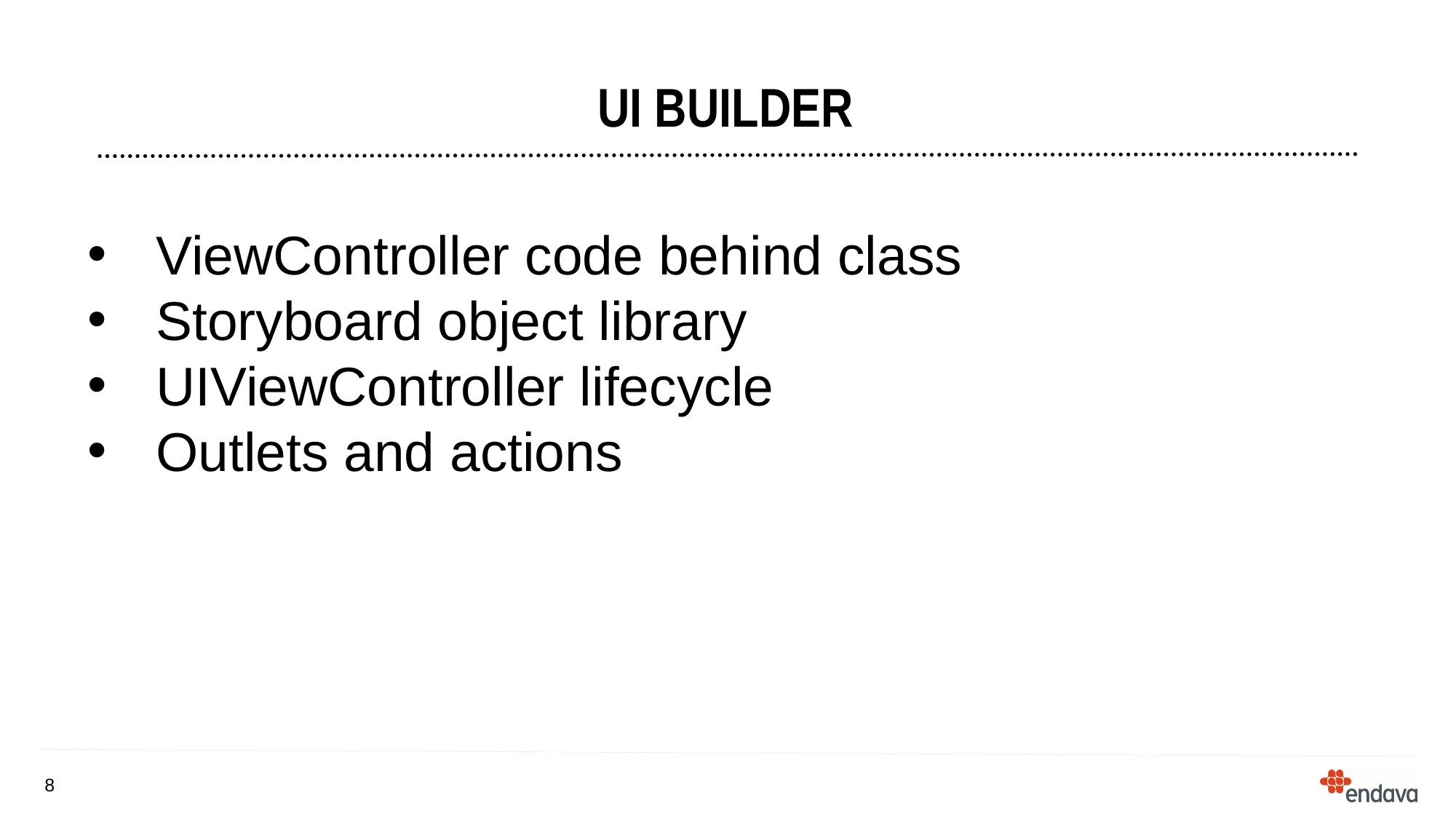

# UI Builder
ViewController code behind class
Storyboard object library
UIViewController lifecycle
Outlets and actions